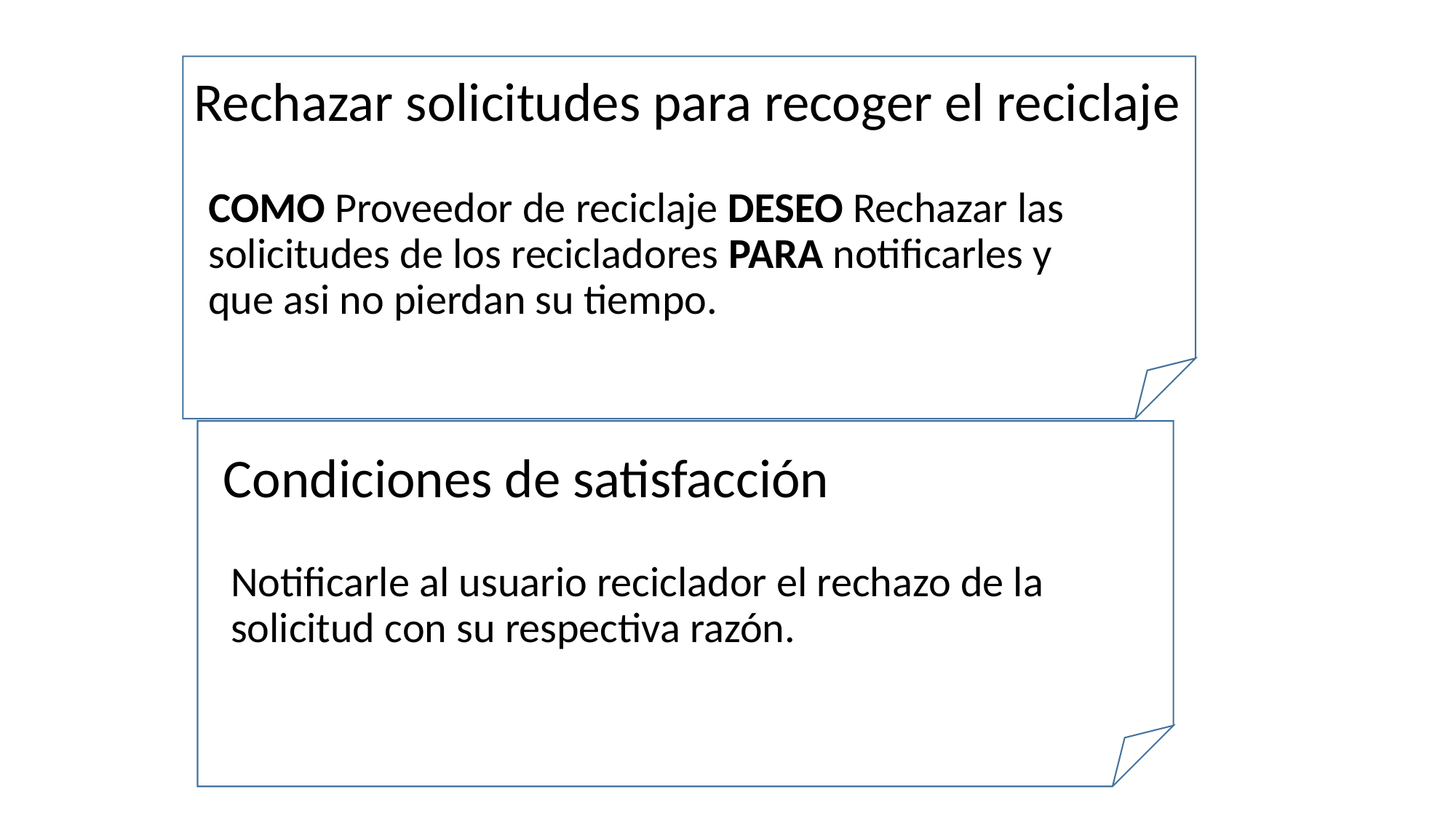

# Rechazar solicitudes para recoger el reciclaje
COMO Proveedor de reciclaje DESEO Rechazar las solicitudes de los recicladores PARA notificarles y que asi no pierdan su tiempo.

Condiciones de satisfacción
Notificarle al usuario reciclador el rechazo de la solicitud con su respectiva razón.